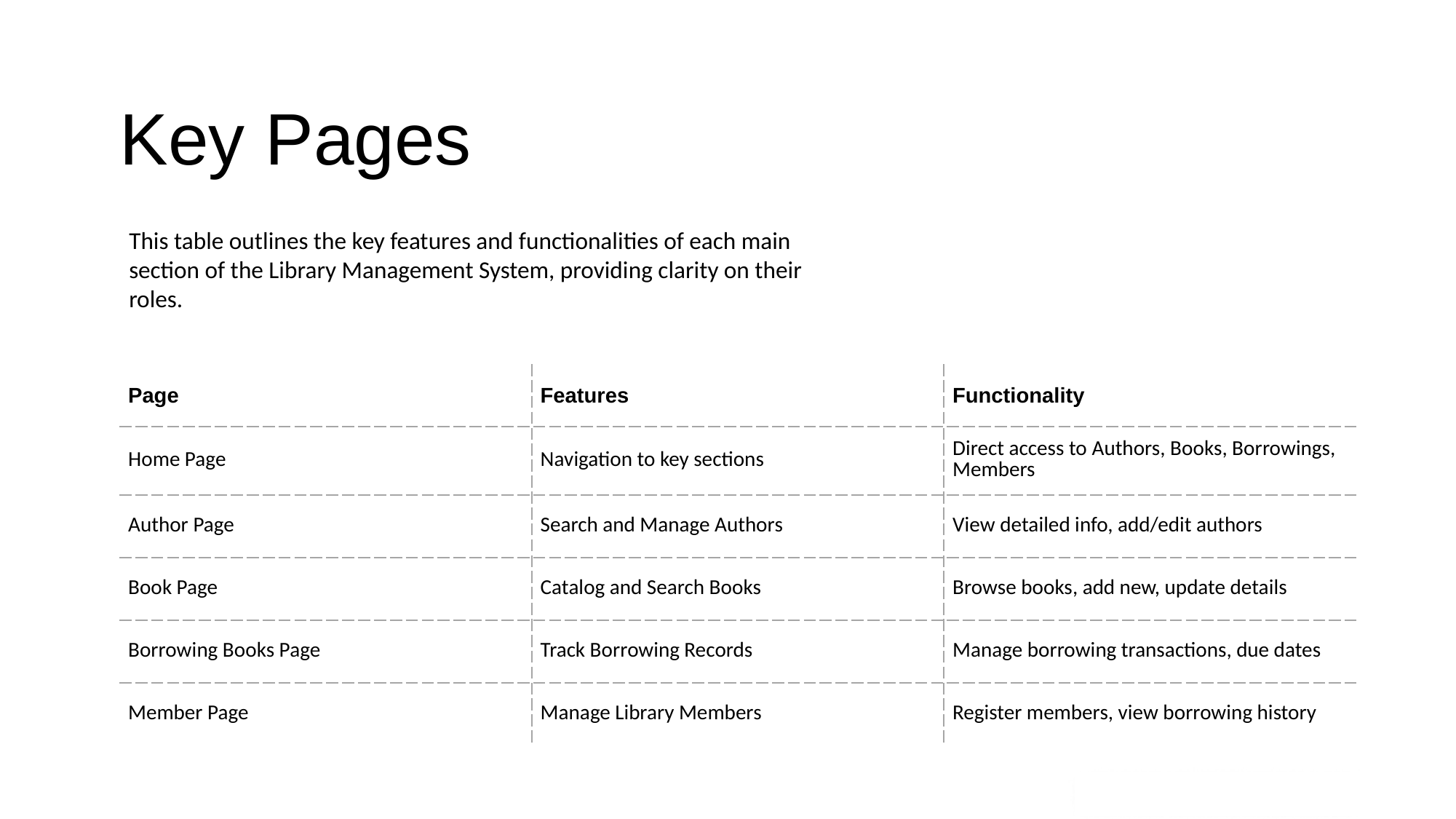

Key Pages

This table outlines the key features and functionalities of each main section of the Library Management System, providing clarity on their roles.
| Page | Features | Functionality |
| --- | --- | --- |
| Home Page | Navigation to key sections | Direct access to Authors, Books, Borrowings, Members |
| Author Page | Search and Manage Authors | View detailed info, add/edit authors |
| Book Page | Catalog and Search Books | Browse books, add new, update details |
| Borrowing Books Page | Track Borrowing Records | Manage borrowing transactions, due dates |
| Member Page | Manage Library Members | Register members, view borrowing history |